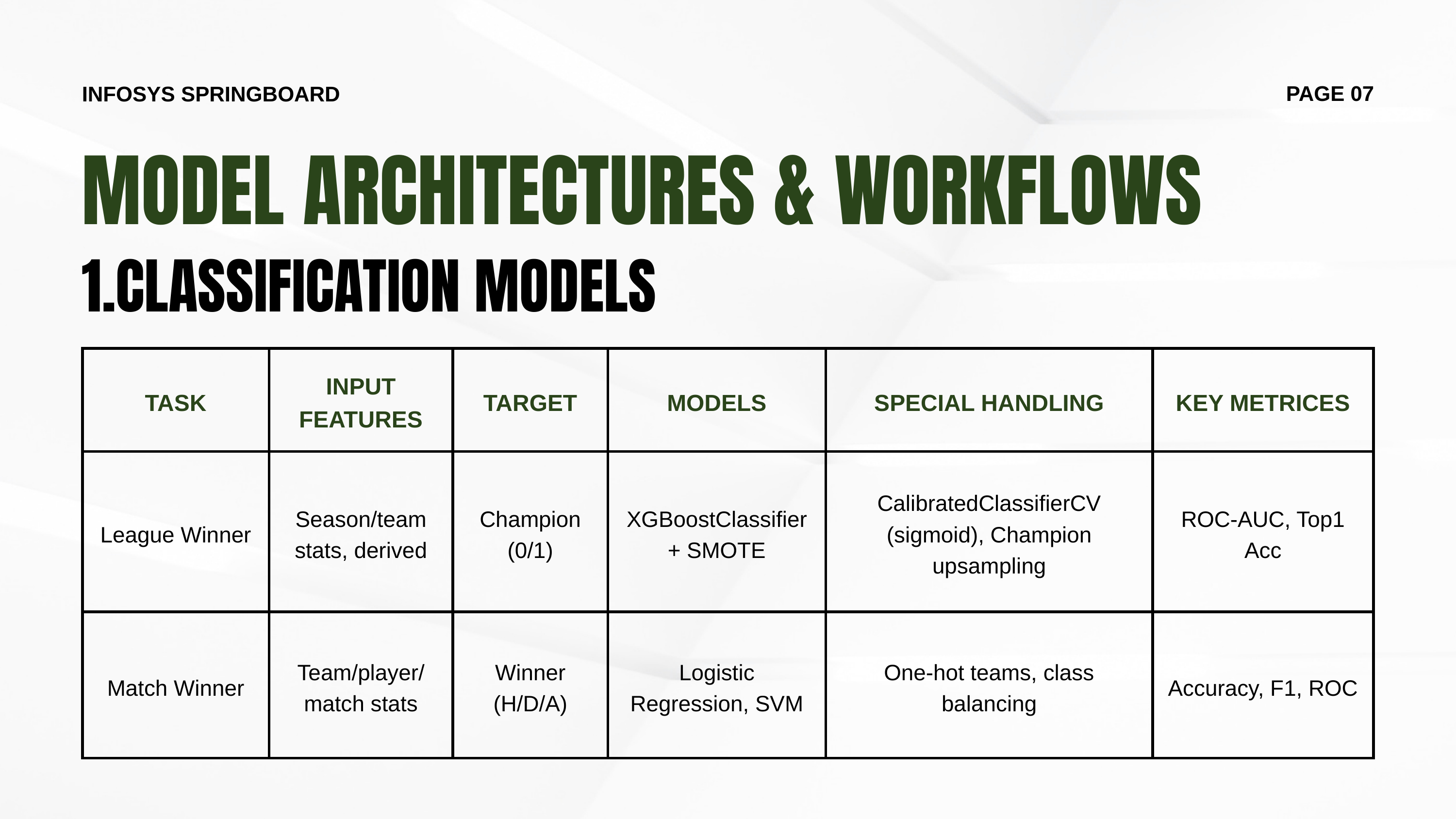

PAGE 07
INFOSYS SPRINGBOARD
MODEL ARCHITECTURES & WORKFLOWS
1.CLASSIFICATION MODELS
| TASK | INPUT FEATURES | TARGET | MODELS | SPECIAL HANDLING | KEY METRICES |
| --- | --- | --- | --- | --- | --- |
| League Winner | Season/team stats, derived | Champion (0/1) | XGBoostClassifier + SMOTE | CalibratedClassifierCV (sigmoid), Champion upsampling | ROC-AUC, Top1 Acc |
| Match Winner | Team/player/match stats | Winner (H/D/A) | Logistic Regression, SVM | One-hot teams, class balancing | Accuracy, F1, ROC |